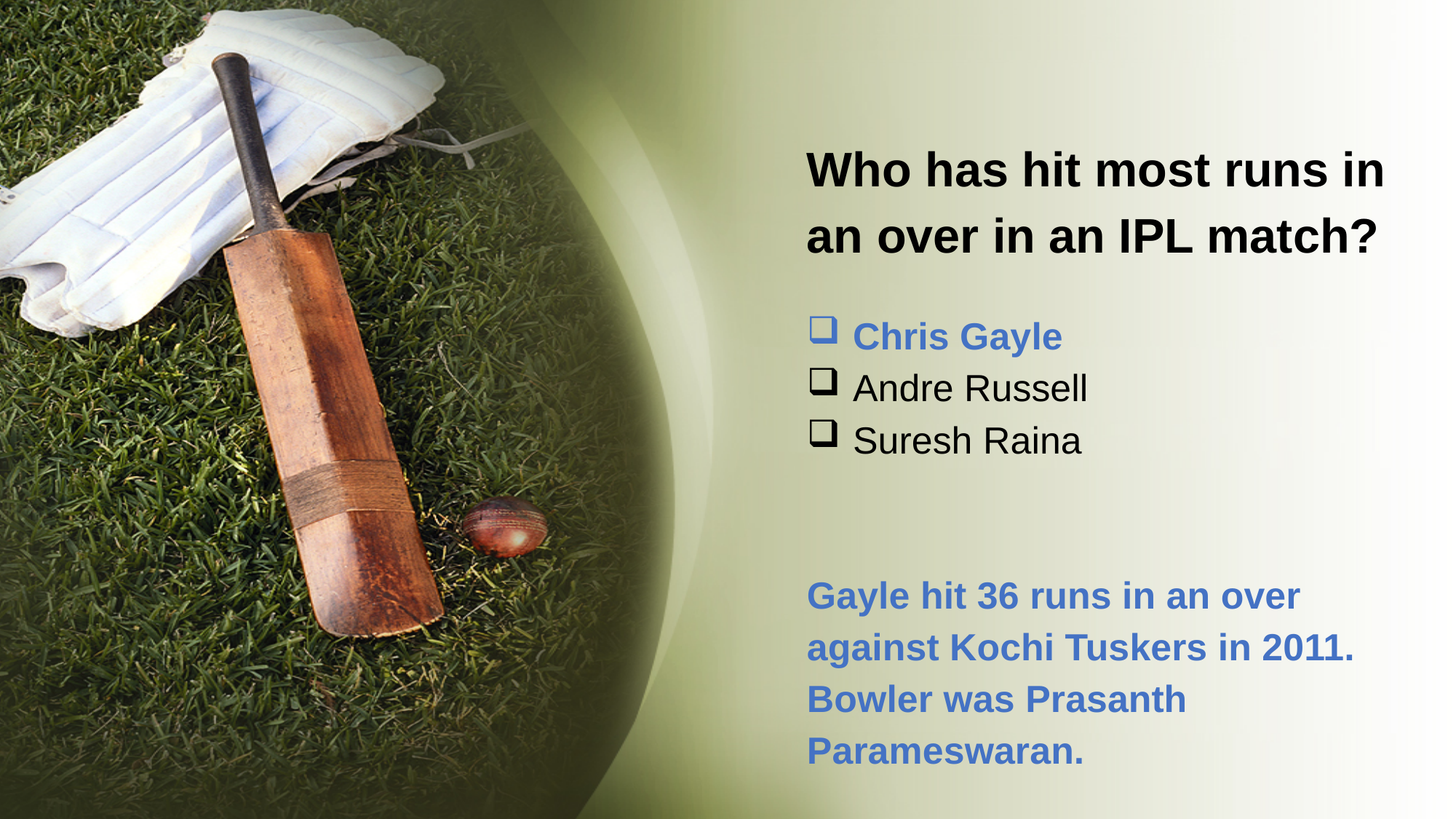

# Who has hit most runs in an over in an IPL match?
Chris Gayle
Andre Russell
Suresh Raina

Gayle hit 36 runs in an over against Kochi Tuskers in 2011. Bowler was Prasanth Parameswaran.